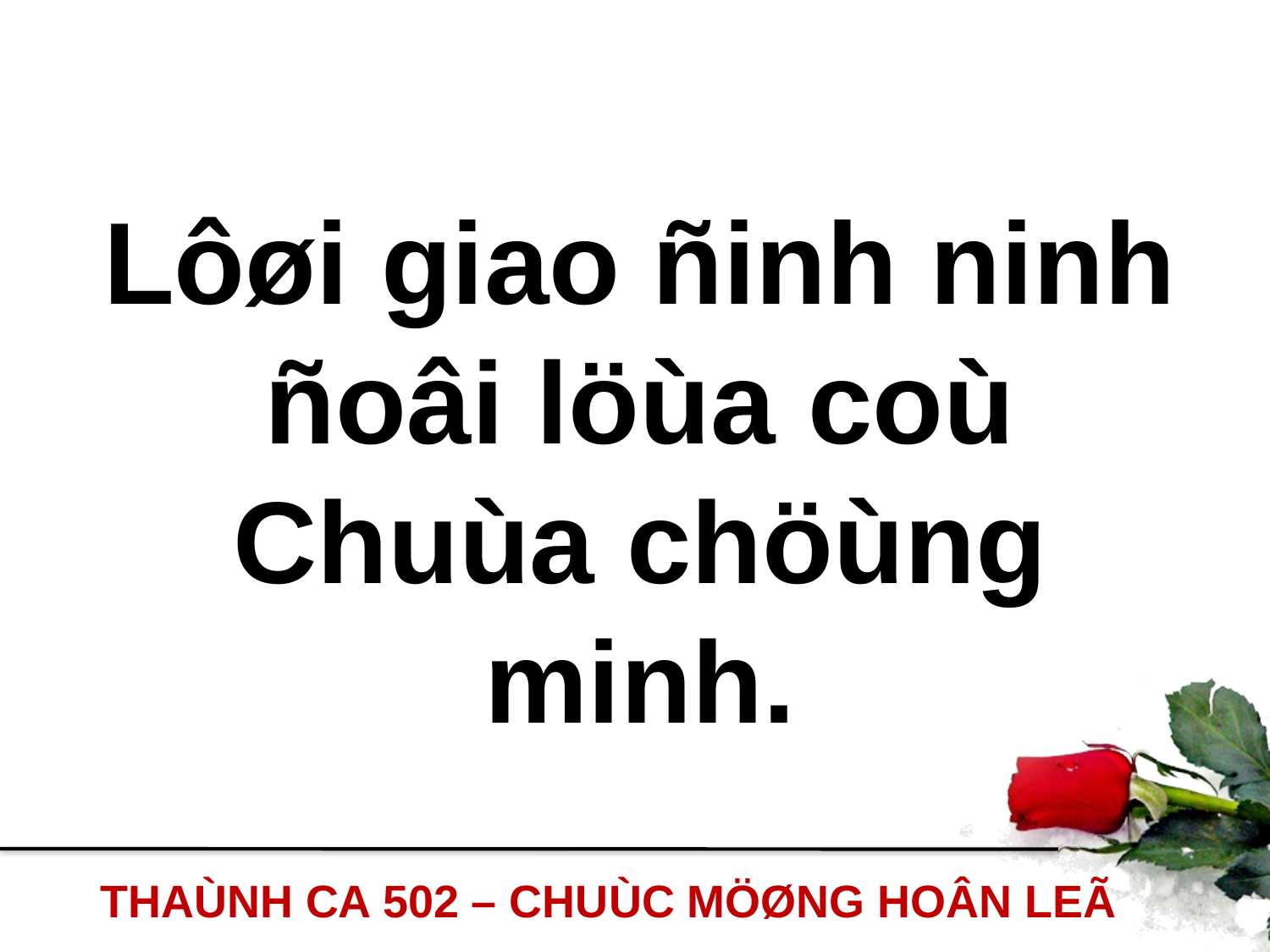

Lôøi giao ñinh ninh ñoâi löùa coù Chuùa chöùng minh.
THAÙNH CA 502 – CHUÙC MÖØNG HOÂN LEÃ